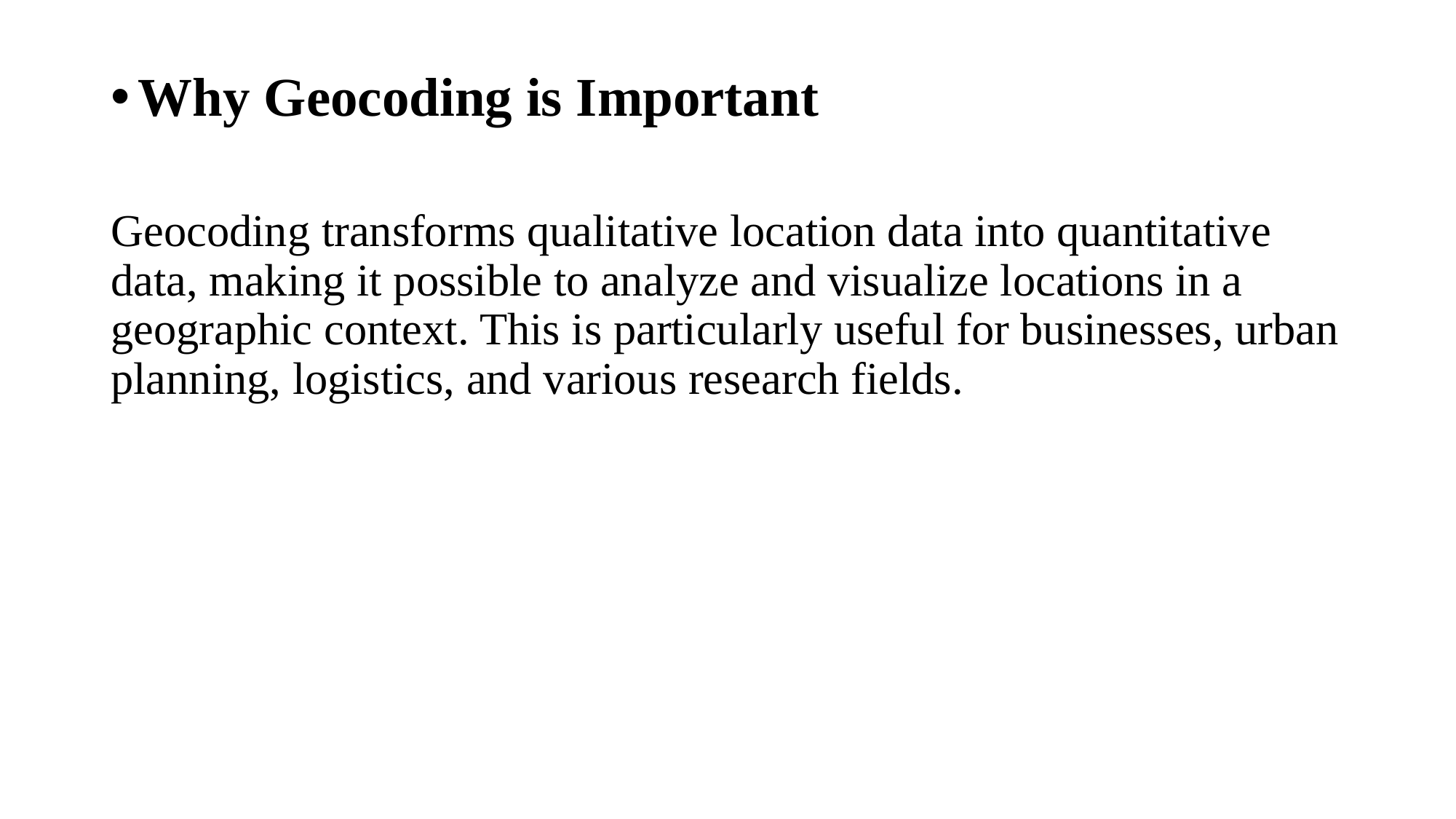

Why Geocoding is Important

Geocoding transforms qualitative location data into quantitative data, making it possible to analyze and visualize locations in a geographic context. This is particularly useful for businesses, urban planning, logistics, and various research fields.